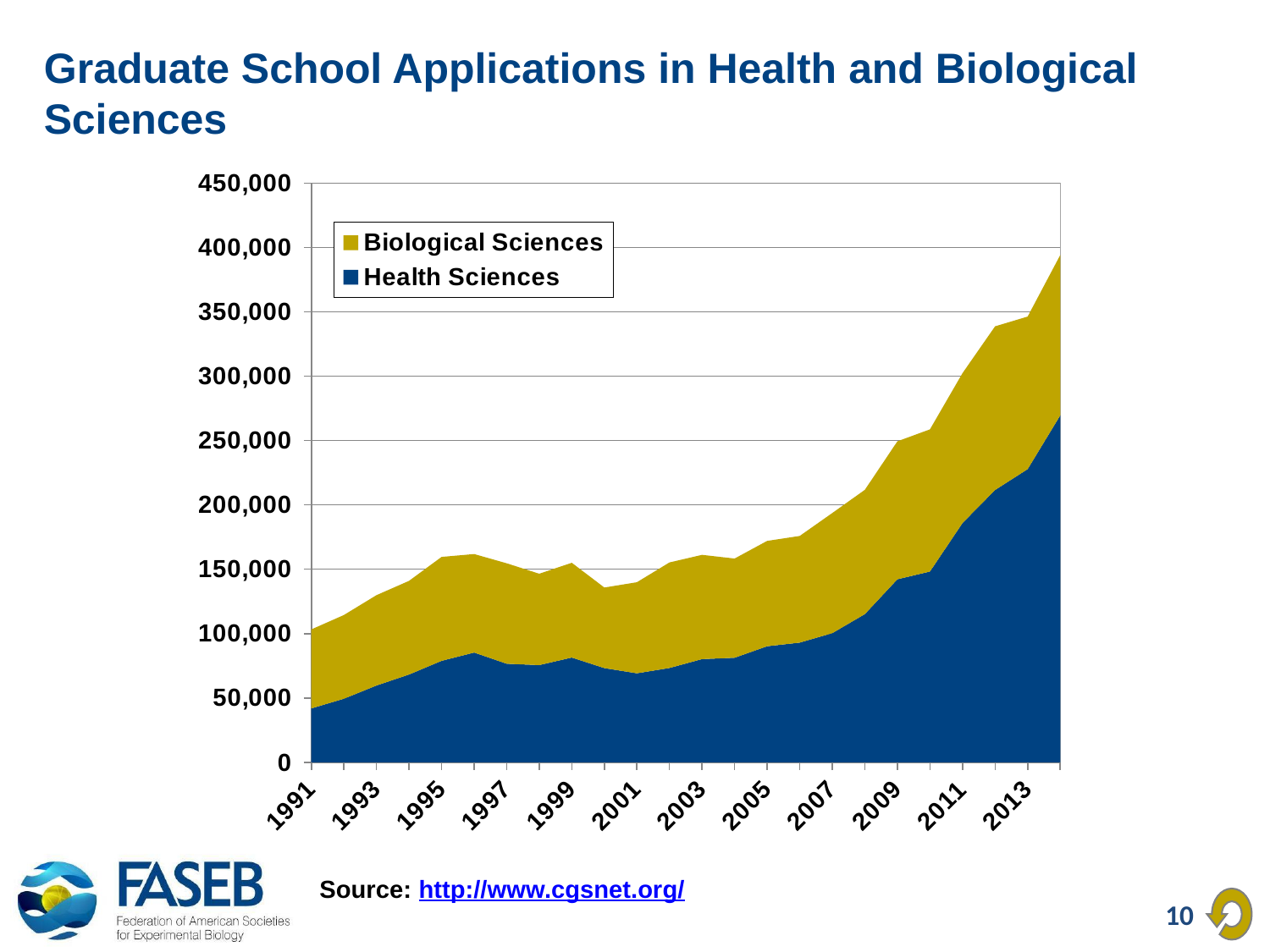

# Graduate School Applications in Health and Biological Sciences

### Chart

| Category | Health Sciences | Biological Sciences |
|---|---|---|
| 1991 | 41879.0 | 61369.0 |
| 1992 | 49394.0 | 65058.0 |
| 1993 | 59643.0 | 70194.0 |
| 1994 | 68208.0 | 72738.0 |
| 1995 | 78856.0 | 80758.0 |
| 1996 | 85290.0 | 76538.0 |
| 1997 | 76596.0 | 78049.0 |
| 1998 | 75543.0 | 70973.0 |
| 1999 | 81389.0 | 73610.0 |
| 2000 | 73217.0 | 62574.0 |
| 2001 | 69179.0 | 70738.0 |
| 2002 | 73266.0 | 82036.0 |
| 2003 | 80199.0 | 81008.0 |
| 2004 | 81231.0 | 77070.0 |
| 2005 | 90173.0 | 81834.0 |
| 2006 | 93011.0 | 82871.0 |
| 2007 | 100350.0 | 93335.0 |
| 2008 | 115138.0 | 96609.0 |
| 2009 | 142185.0 | 107266.0 |
| 2010 | 148212.0 | 110518.0 |
| 2011 | 185969.0 | 116460.0 |
| 2012 | 211626.0 | 127146.0 |
| 2013 | 227828.0 | 118524.0 |
| 2014 | 269540.0 | 124598.0 |
Source: http://www.cgsnet.org/

10